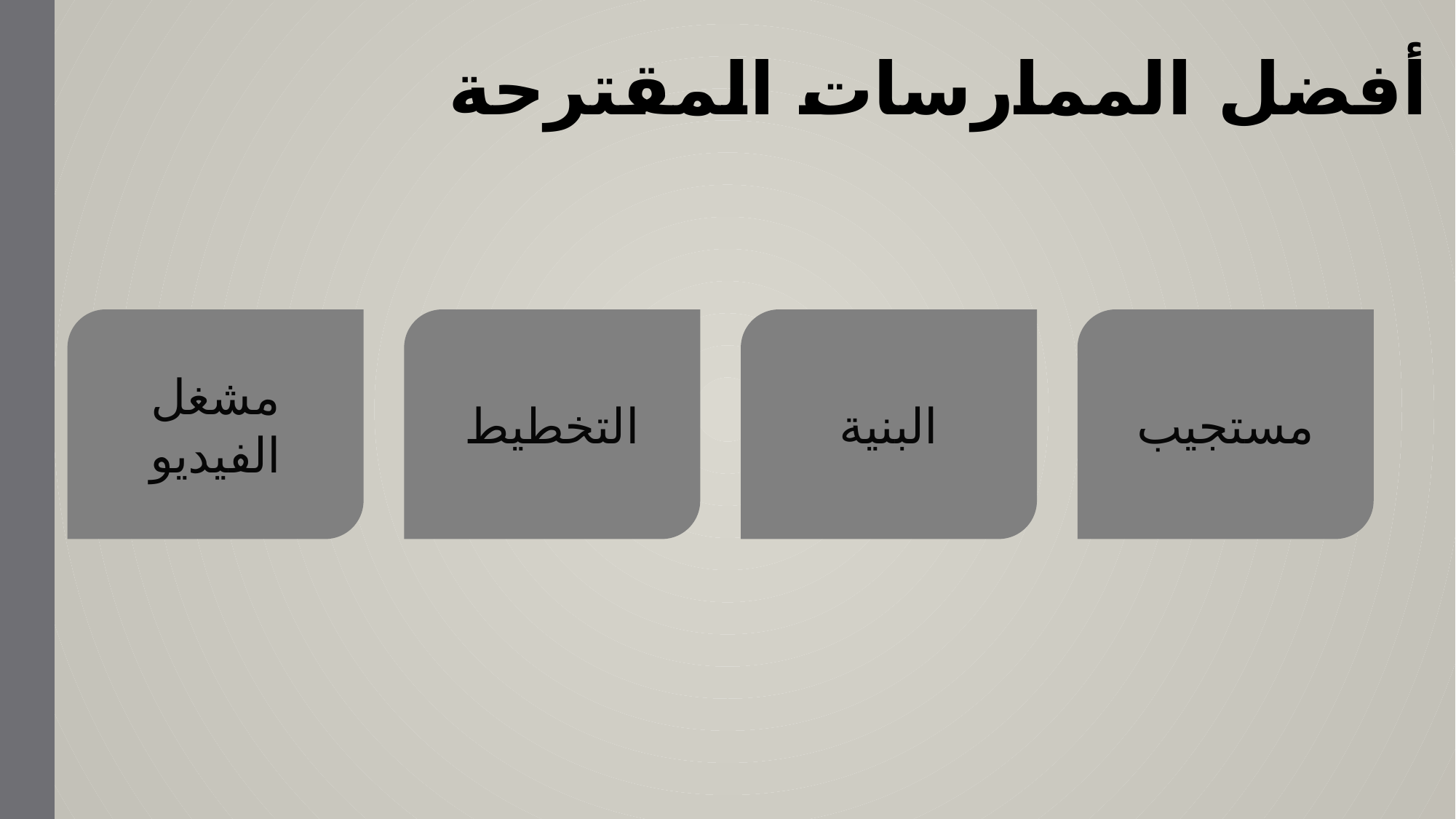

أفضل الممارسات المقترحة
مشغل الفيديو
التخطيط
البنية
مستجيب